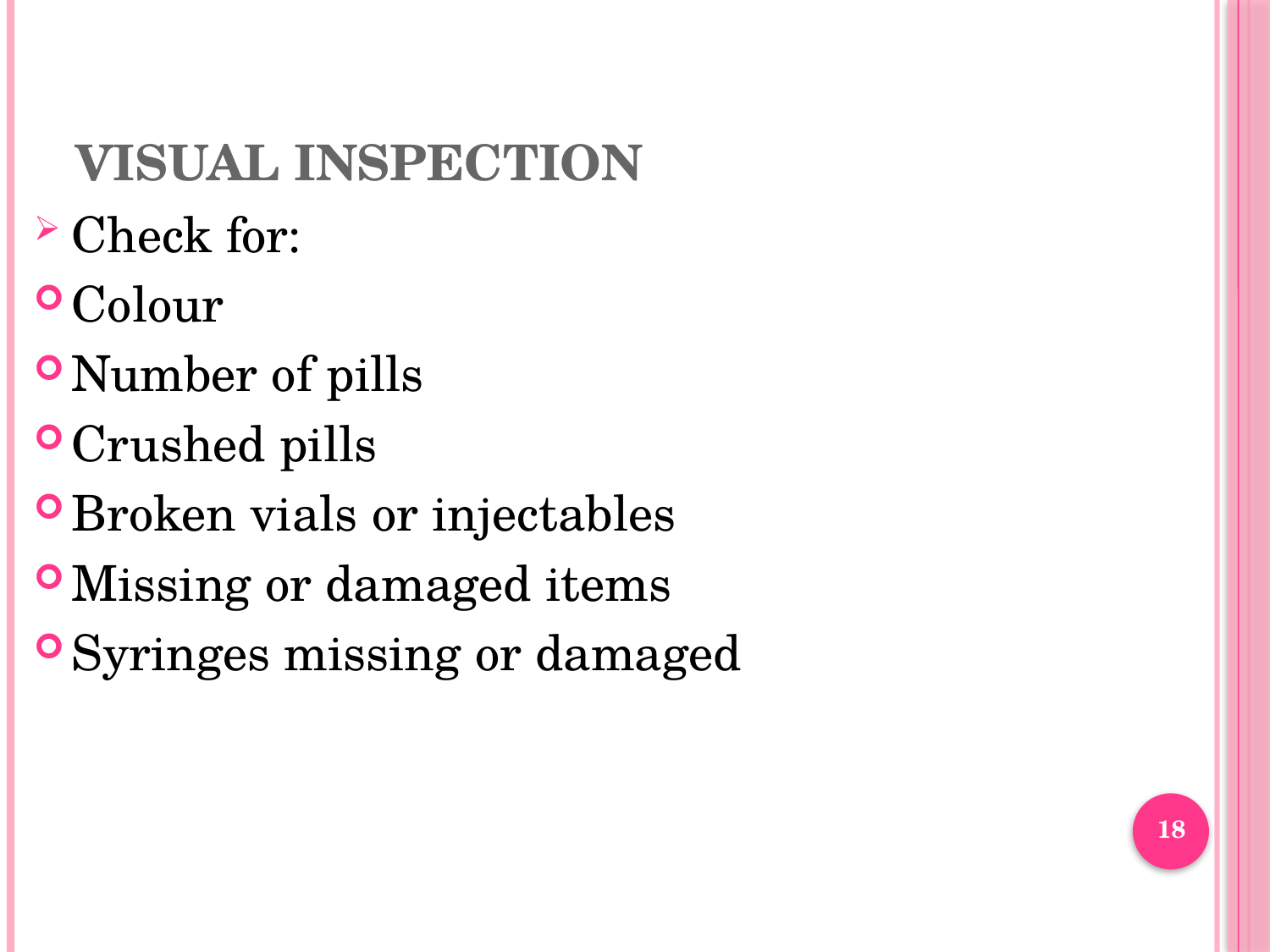

# Visual inspection
Check for:
Colour
Number of pills
Crushed pills
Broken vials or injectables
Missing or damaged items
Syringes missing or damaged
18